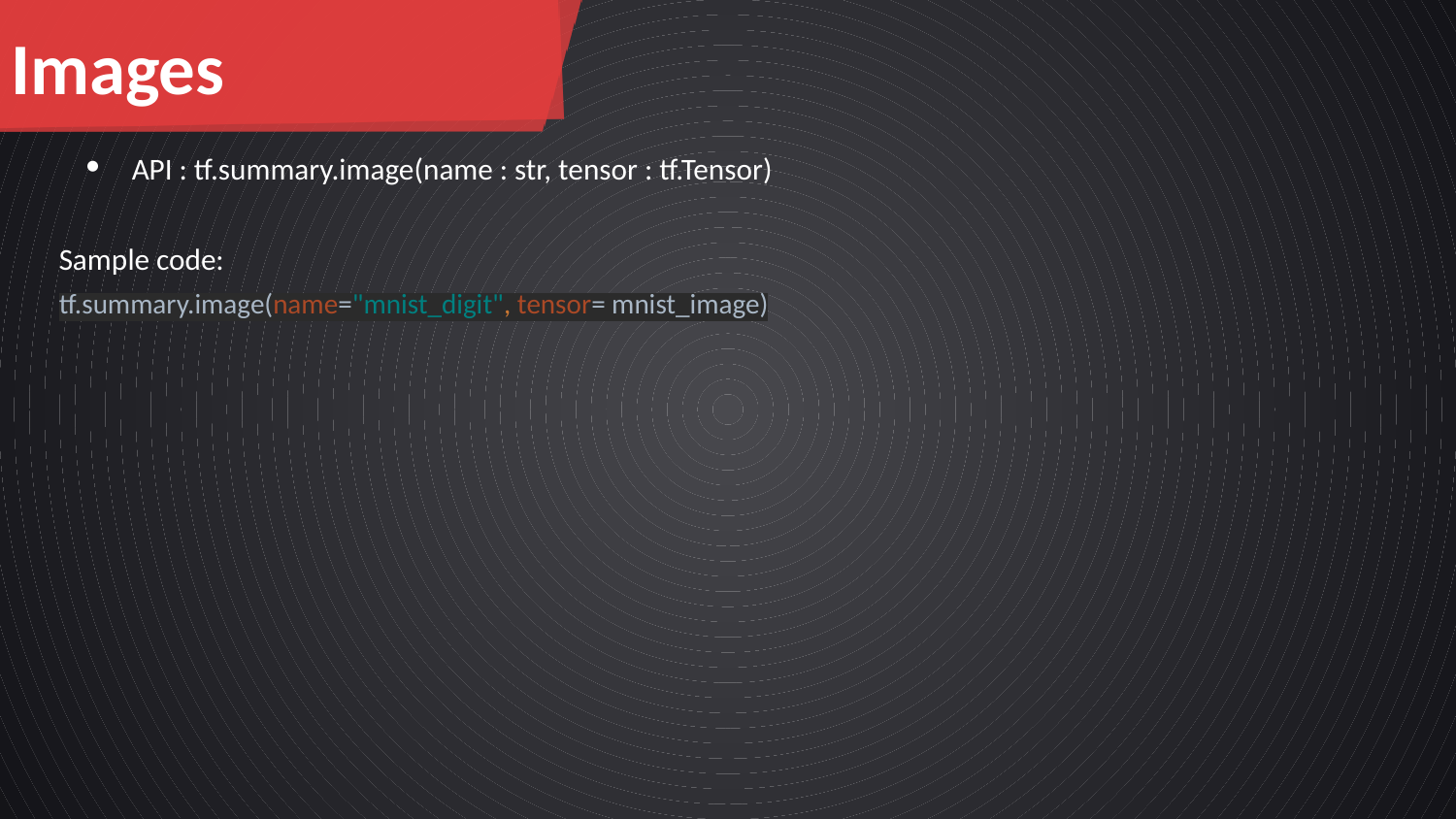

Images
API : tf.summary.image(name : str, tensor : tf.Tensor)

Sample code:
tf.summary.image(name="mnist_digit", tensor= mnist_image)